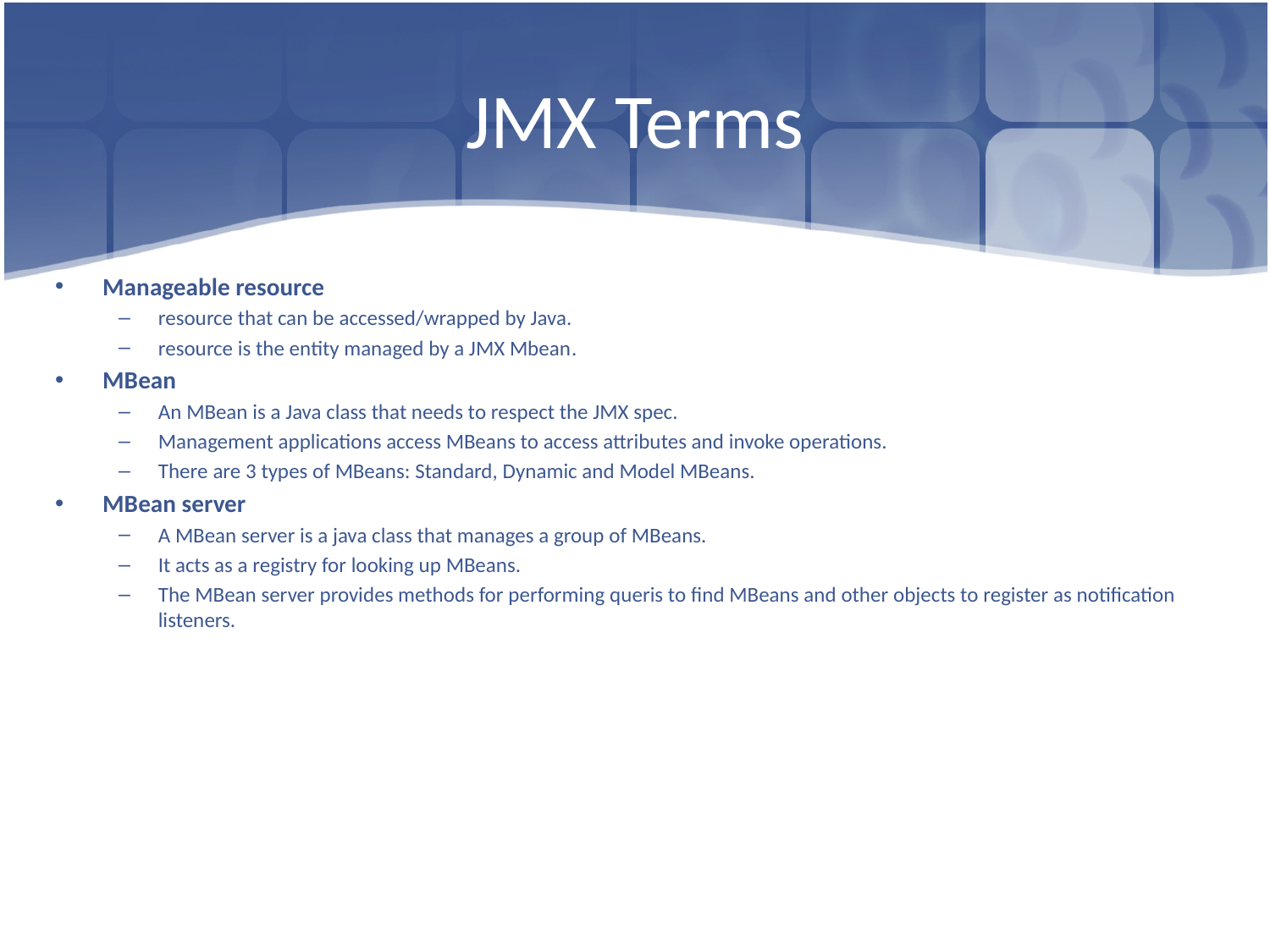

# JMX Terms
Manageable resource
resource that can be accessed/wrapped by Java.
resource is the entity managed by a JMX Mbean.
MBean
An MBean is a Java class that needs to respect the JMX spec.
Management applications access MBeans to access attributes and invoke operations.
There are 3 types of MBeans: Standard, Dynamic and Model MBeans.
MBean server
A MBean server is a java class that manages a group of MBeans.
It acts as a registry for looking up MBeans.
The MBean server provides methods for performing queris to find MBeans and other objects to register as notification listeners.